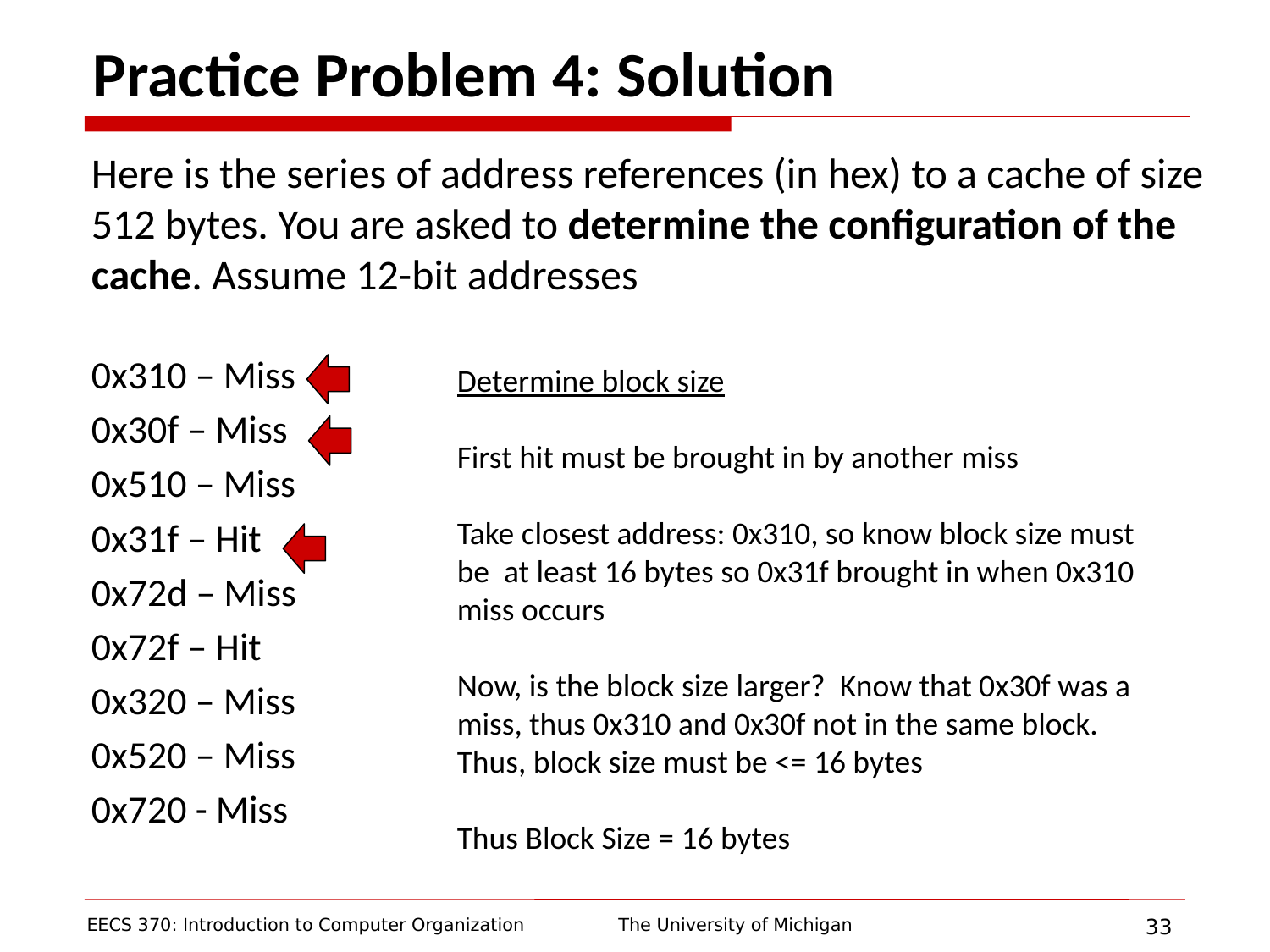

# Practice Problem 4: Solution
Here is the series of address references (in hex) to a cache of size 512 bytes. You are asked to determine the configuration of the cache. Assume 12-bit addresses

0x310 – Miss
0x30f – Miss
0x510 – Miss
0x31f – Hit
0x72d – Miss
0x72f – Hit
0x320 – Miss
0x520 – Miss
0x720 - Miss

Determine block size

First hit must be brought in by another miss

Take closest address: 0x310, so know block size must be  at least 16 bytes so 0x31f brought in when 0x310 miss occurs

Now, is the block size larger?  Know that 0x30f was a miss, thus 0x310 and 0x30f not in the same block.  Thus, block size must be <= 16 bytes

Thus Block Size = 16 bytes

EECS 370: Introduction to Computer Organization

33